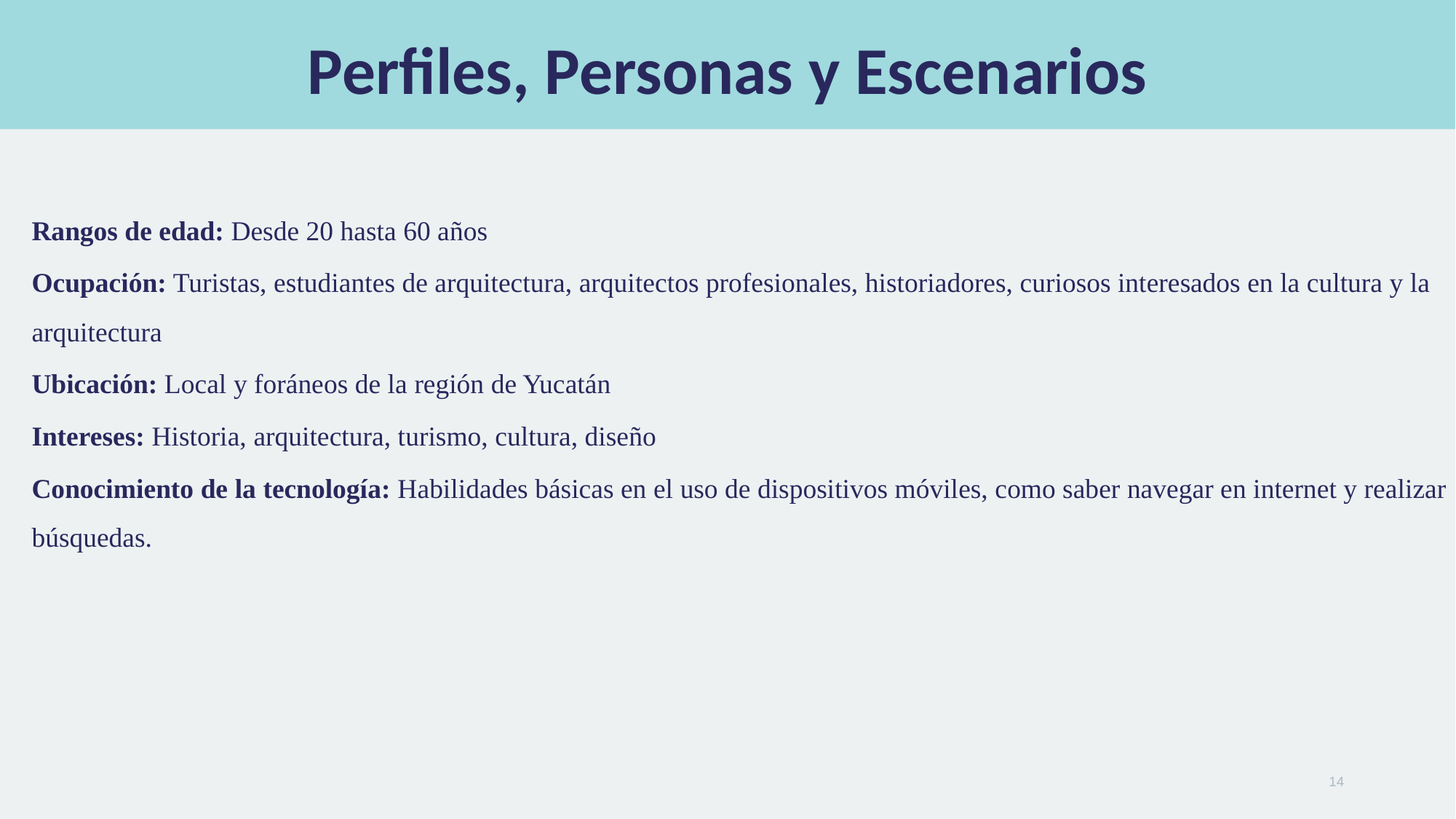

# Perfiles, Personas y Escenarios
Rangos de edad: Desde 20 hasta 60 años
Ocupación: Turistas, estudiantes de arquitectura, arquitectos profesionales, historiadores, curiosos interesados en la cultura y la arquitectura
Ubicación: Local y foráneos de la región de Yucatán
Intereses: Historia, arquitectura, turismo, cultura, diseño
Conocimiento de la tecnología: Habilidades básicas en el uso de dispositivos móviles, como saber navegar en internet y realizar búsquedas.

14